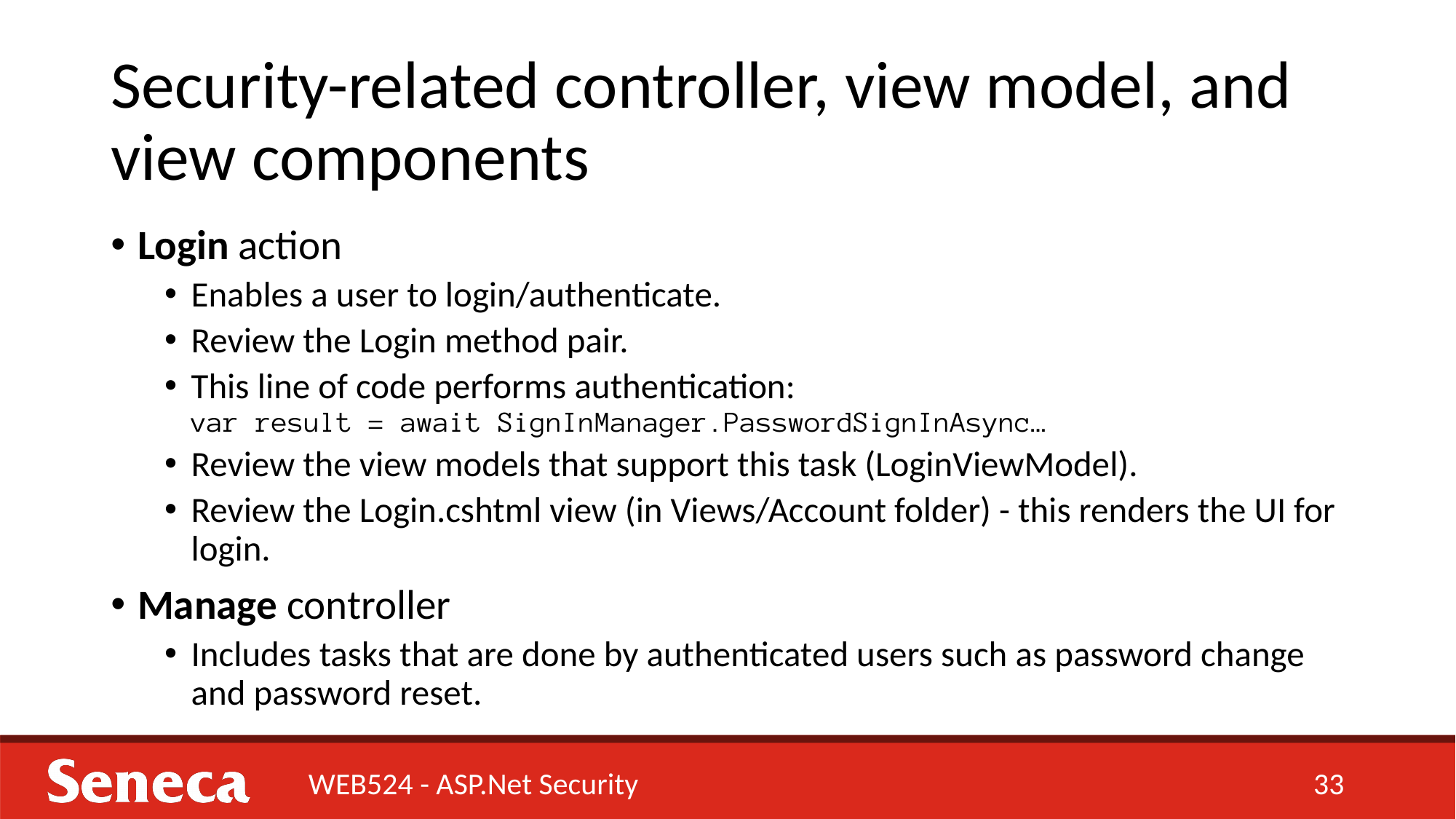

# Security-related controller, view model, and view components
Login action
Enables a user to login/authenticate.
Review the Login method pair.
This line of code performs authentication:
var result = await SignInManager.PasswordSignInAsync…
Review the view models that support this task (LoginViewModel).
Review the Login.cshtml view (in Views/Account folder) - this renders the UI for login.
Manage controller
Includes tasks that are done by authenticated users such as password change and password reset.
WEB524 - ASP.Net Security
33